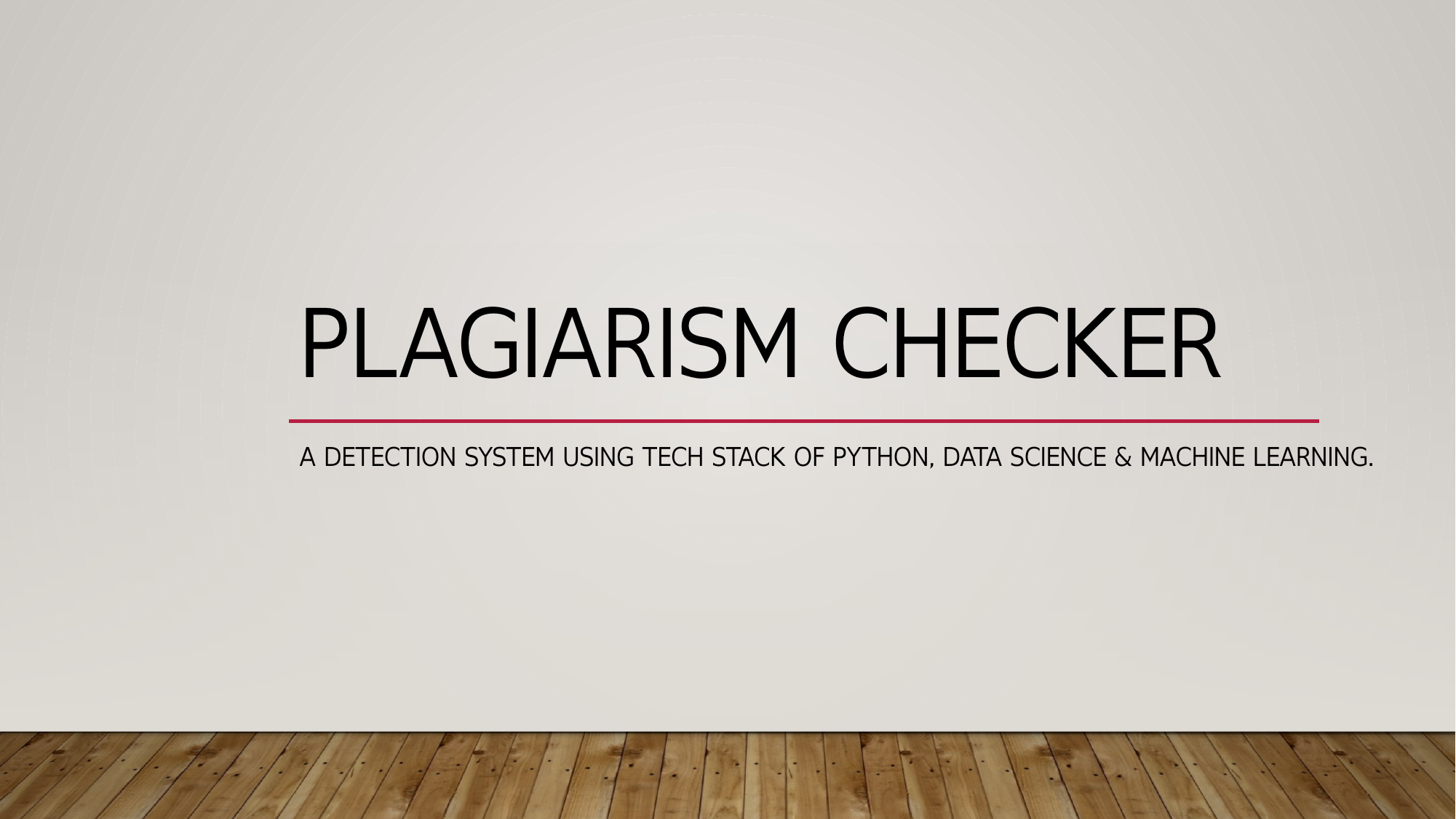

# PLAGIARISM CHECKER
A DETECTION SYSTEM USING TECH STACK OF PYTHON, DATA SCIENCE & MACHINE LEARNING.